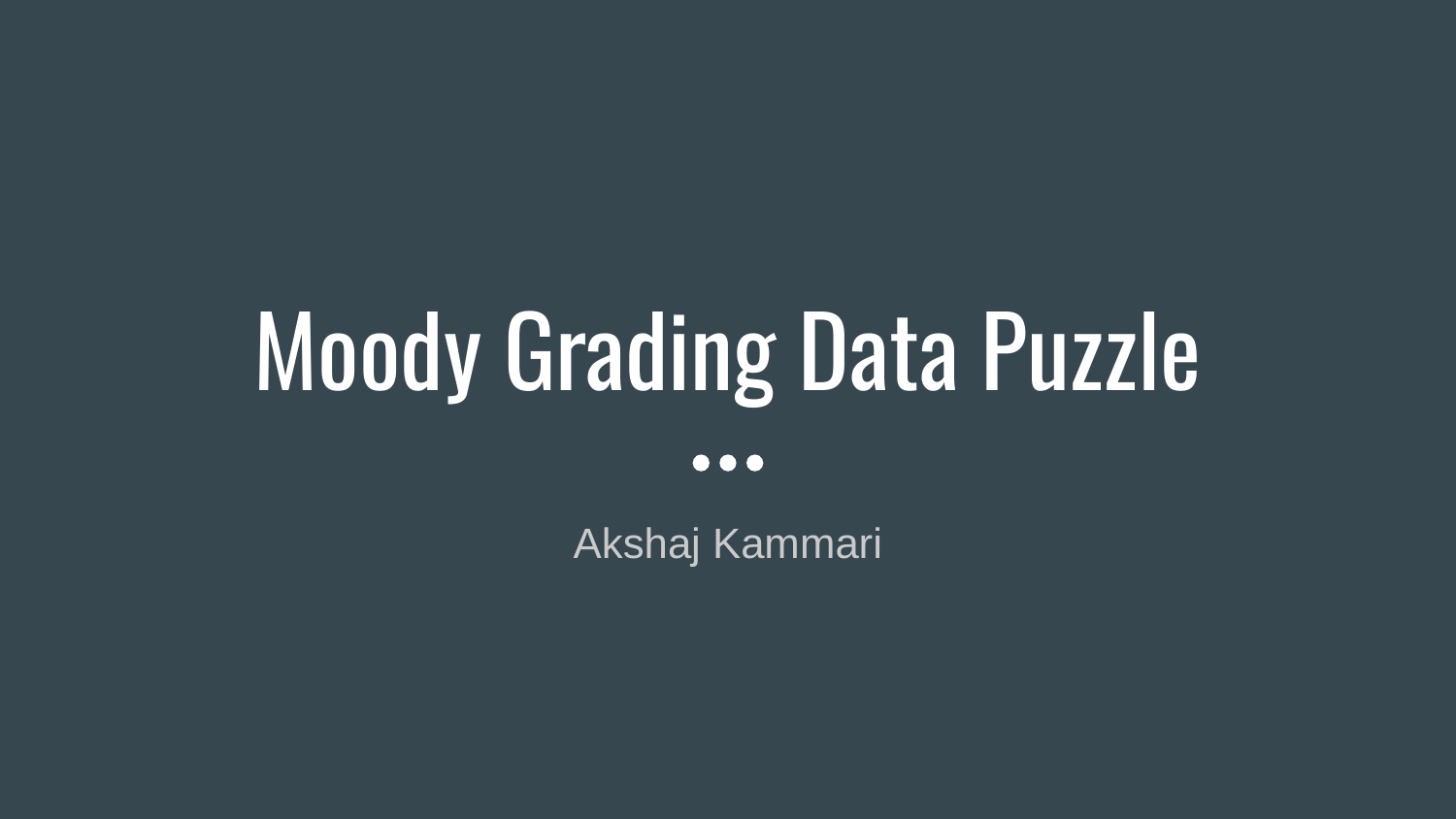

# Moody Grading Data Puzzle
Akshaj Kammari